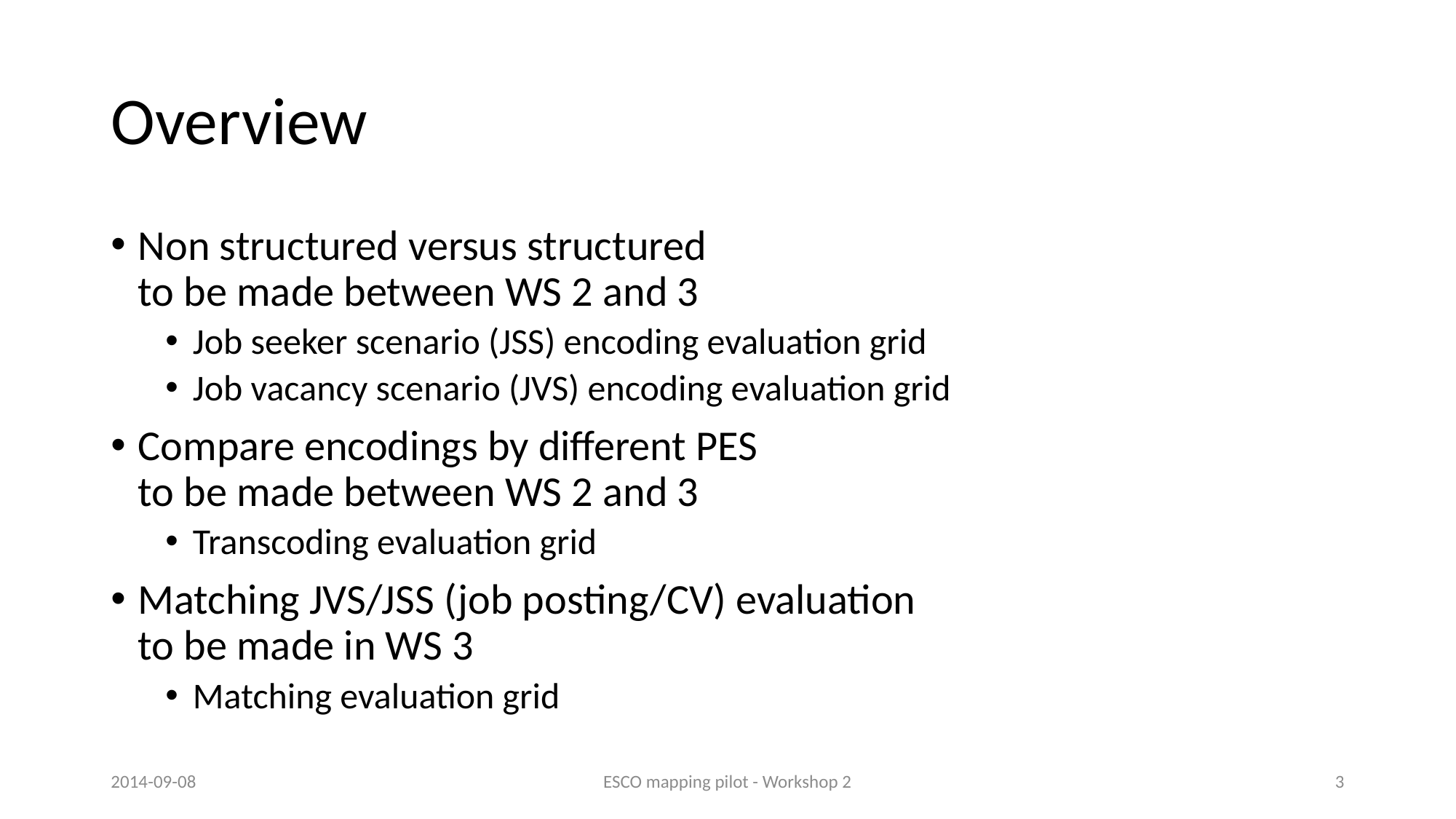

# Overview
Non structured versus structured
to be made between WS 2 and 3
Job seeker scenario (JSS) encoding evaluation grid
Job vacancy scenario (JVS) encoding evaluation grid
Compare encodings by different PES
to be made between WS 2 and 3
Transcoding evaluation grid
Matching JVS/JSS (job posting/CV) evaluation
to be made in WS 3
Matching evaluation grid

2014-09-08
ESCO mapping pilot - Workshop 2
3